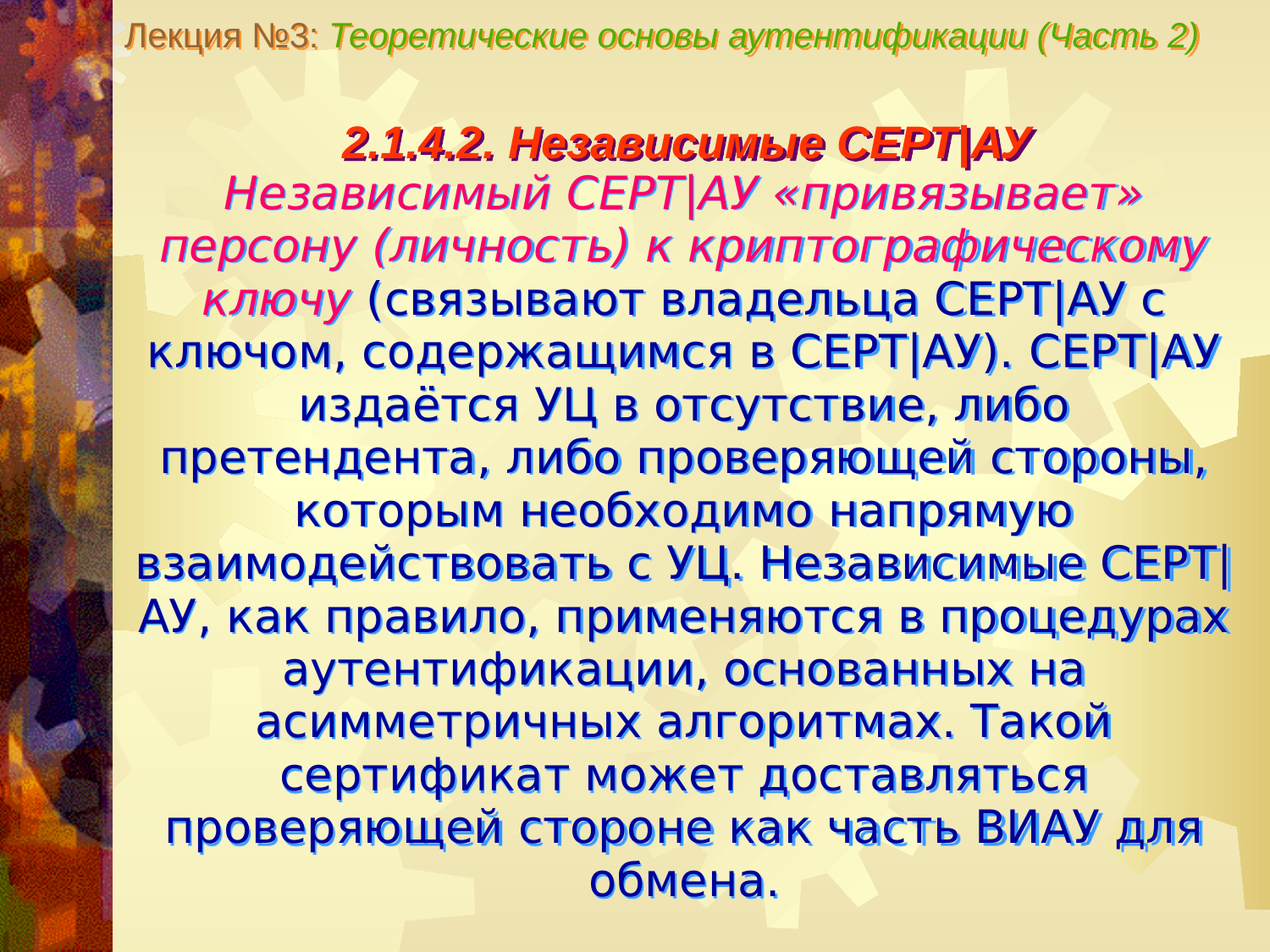

Лекция №3: Теоретические основы аутентификации (Часть 2)
2.1.4.2. Независимые СЕРТ|АУ
Независимый СЕРТ|АУ «привязывает» персону (личность) к криптографическому ключу (связывают владельца СЕРТ|АУ с ключом, содержащимся в СЕРТ|АУ). СЕРТ|АУ издаётся УЦ в отсутствие, либо претендента, либо проверяющей стороны, которым необходимо напрямую взаимодействовать с УЦ. Независимые СЕРТ|АУ, как правило, применяются в процедурах аутентификации, основанных на асимметричных алгоритмах. Такой сертификат может доставляться проверяющей стороне как часть ВИАУ для обмена.